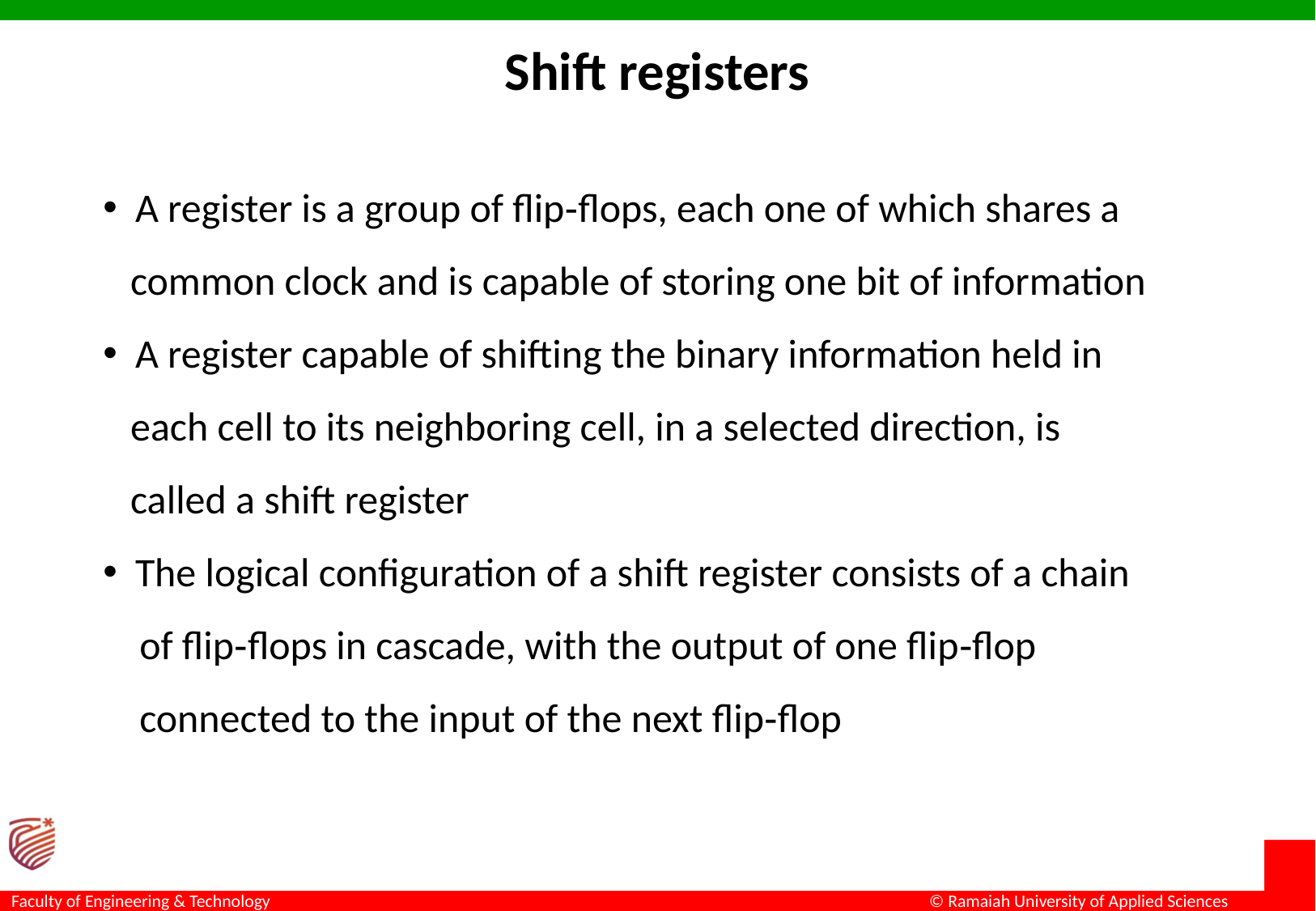

Shift registers
  A register is a group of flip‐flops, each one of which shares a
   common clock and is capable of storing one bit of information
  A register capable of shifting the binary information held in
   each cell to its neighboring cell, in a selected direction, is
   called a shift register
  The logical configuration of a shift register consists of a chain
    of flip‐flops in cascade, with the output of one flip‐flop
    connected to the input of the next flip‐flop